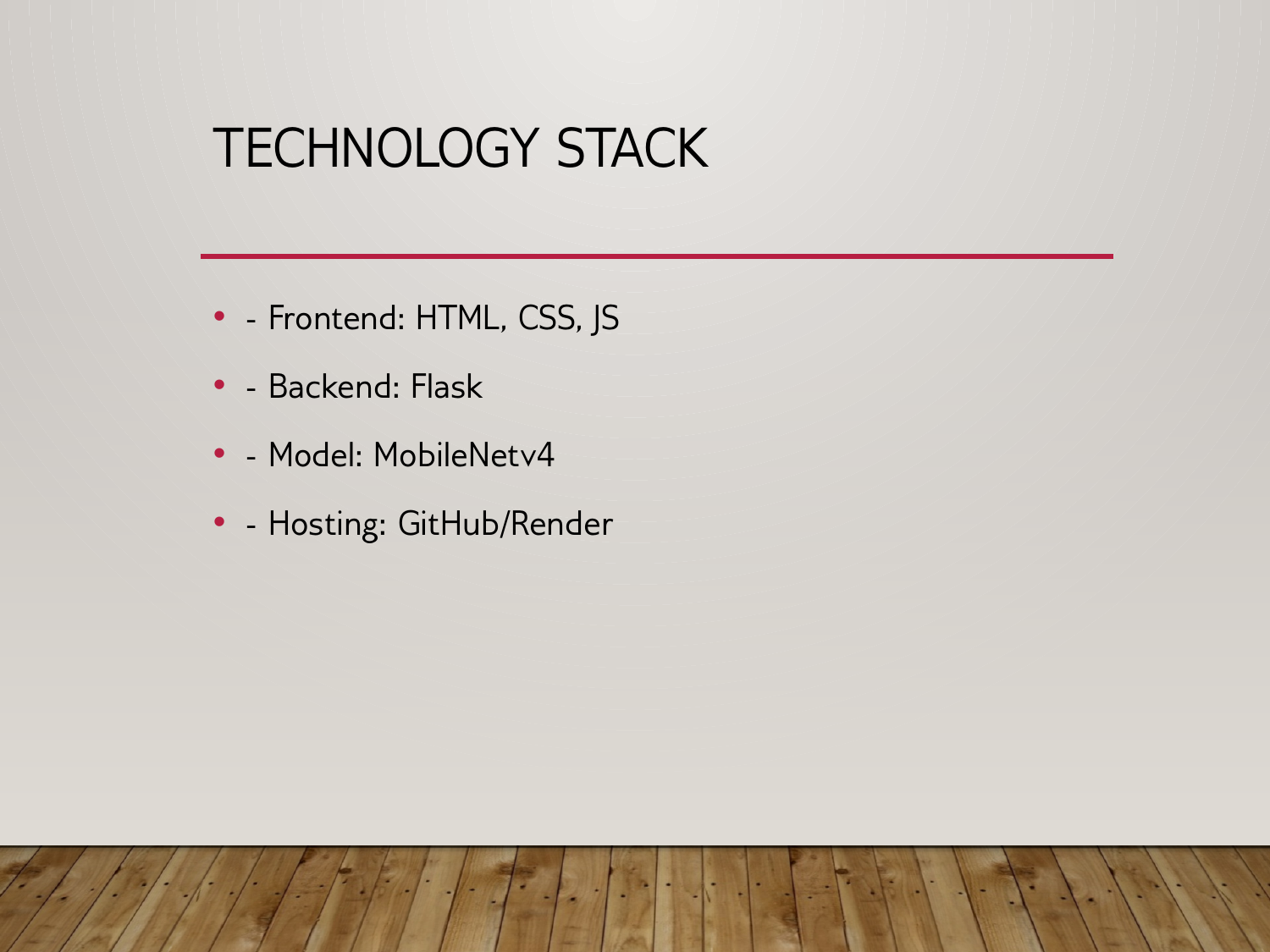

# Technology Stack
- Frontend: HTML, CSS, JS
- Backend: Flask
- Model: MobileNetv4
- Hosting: GitHub/Render